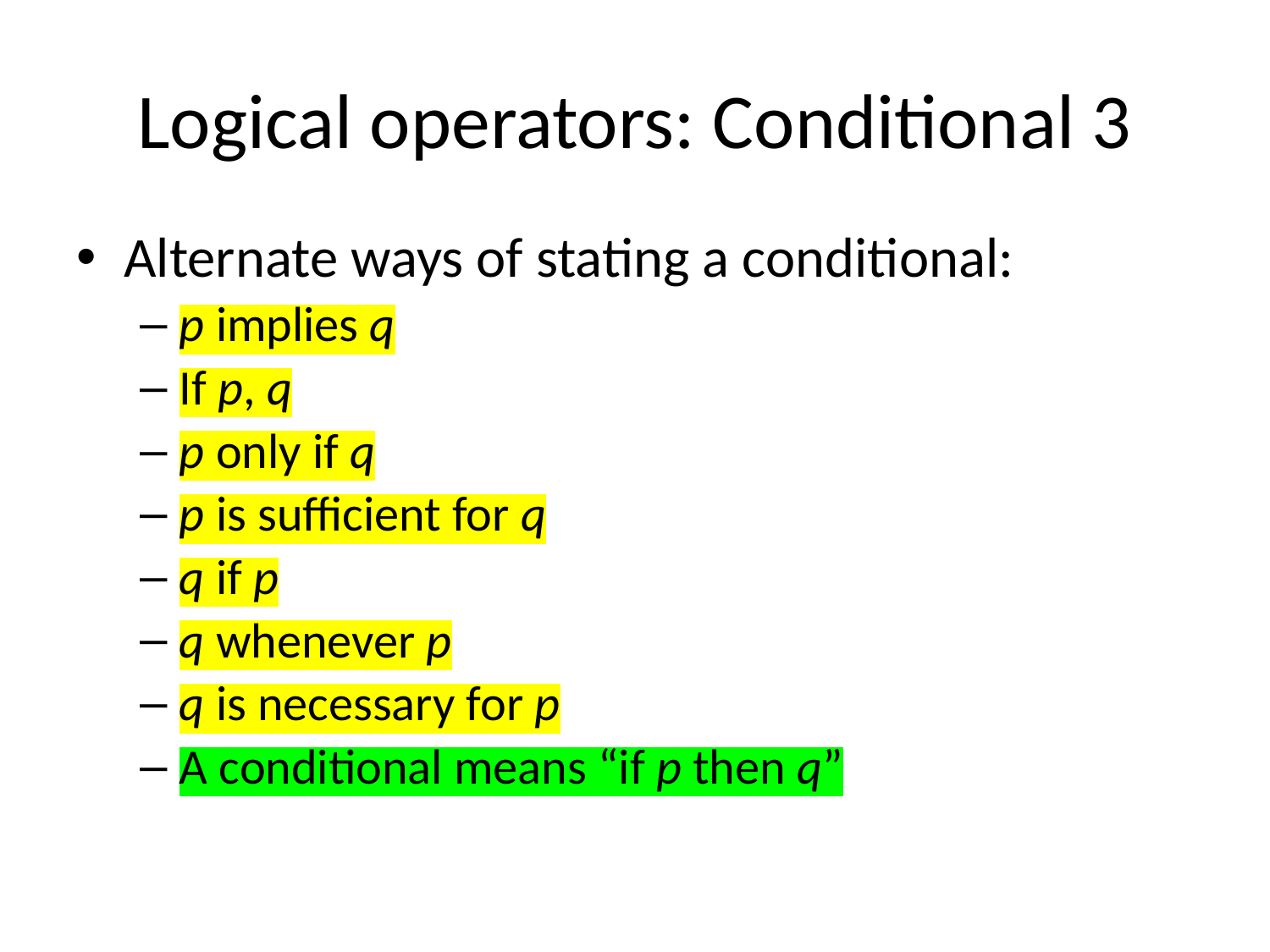

# Logical operators: Conditional 3
Alternate ways of stating a conditional:
p implies q
If p, q
p only if q
p is sufficient for q
q if p
q whenever p
q is necessary for p
A conditional means “if p then q”

13